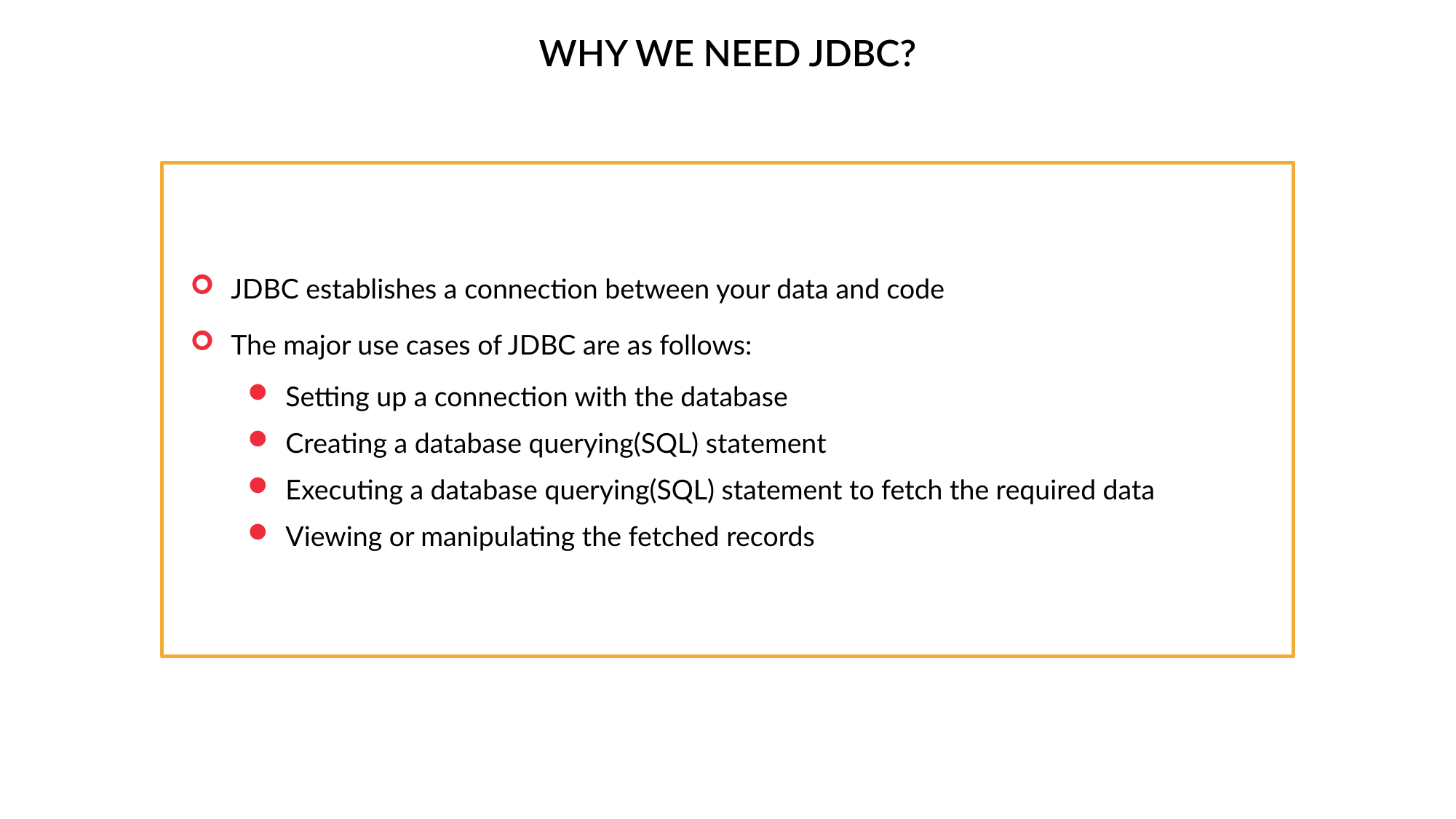

WHY WE NEED JDBC?
JDBC establishes a connection between your data and code
The major use cases of JDBC are as follows:
Setting up a connection with the database
Creating a database querying(SQL) statement
Executing a database querying(SQL) statement to fetch the required data
Viewing or manipulating the fetched records